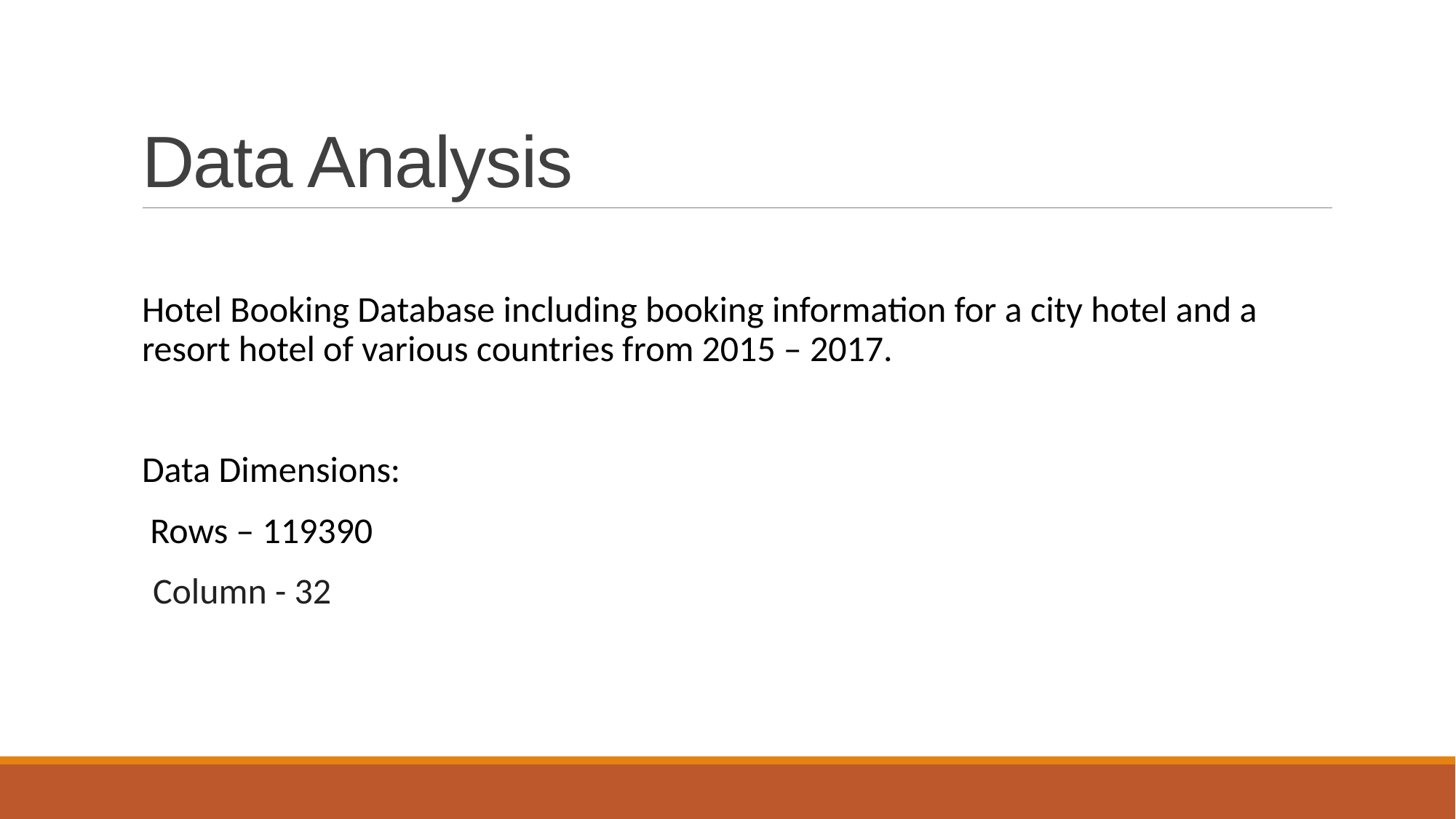

# Data Analysis

Hotel Booking Database including booking information for a city hotel and a resort hotel of various countries from 2015 – 2017.

Data Dimensions:
 Rows – 119390
 Column - 32